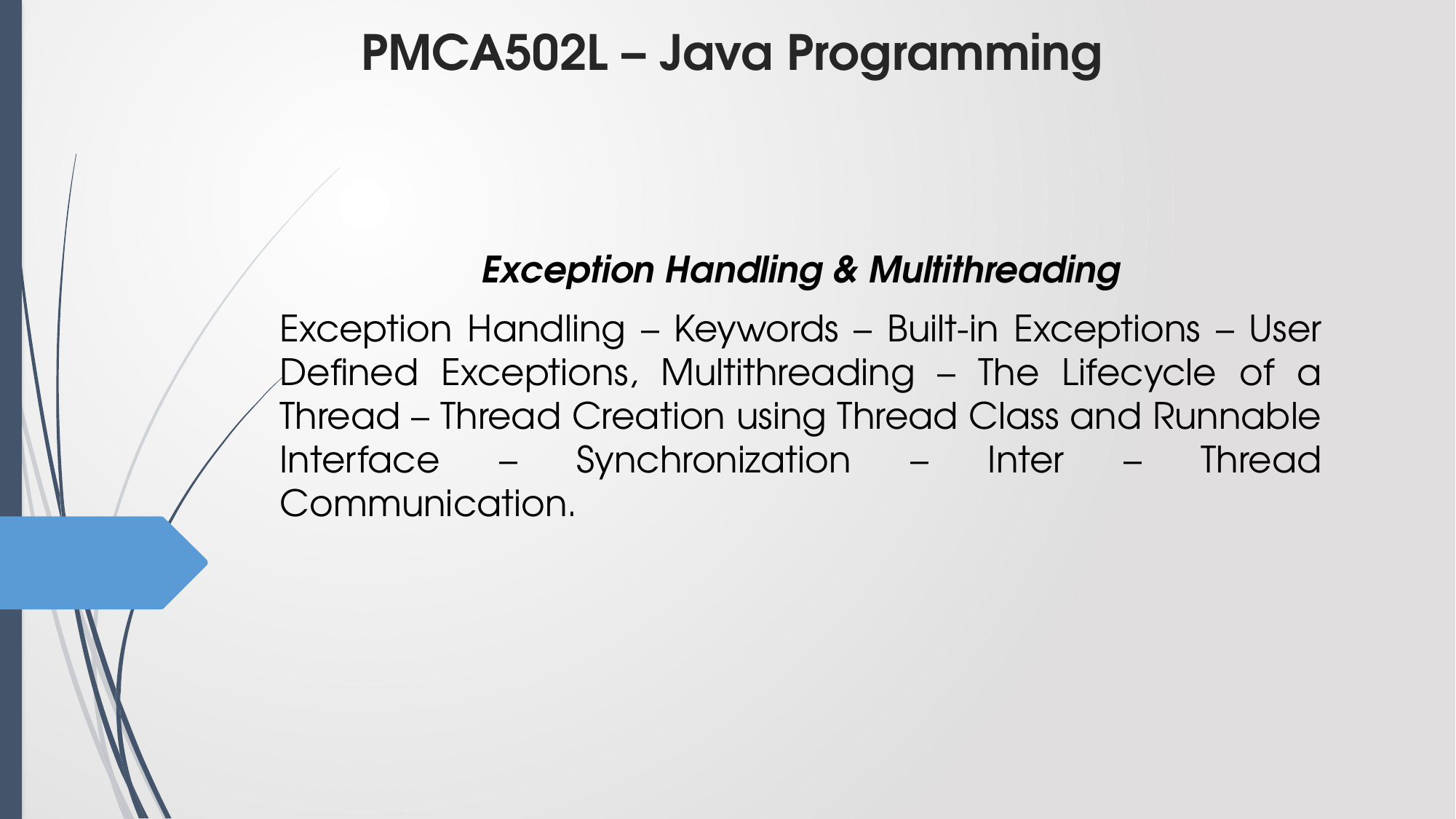

# PMCA502L – Java Programming

Exception Handling & Multithreading
Exception Handling – Keywords – Built-in Exceptions – User Defined Exceptions, Multithreading – The Lifecycle of a Thread – Thread Creation using Thread Class and Runnable Interface – Synchronization – Inter – Thread Communication.